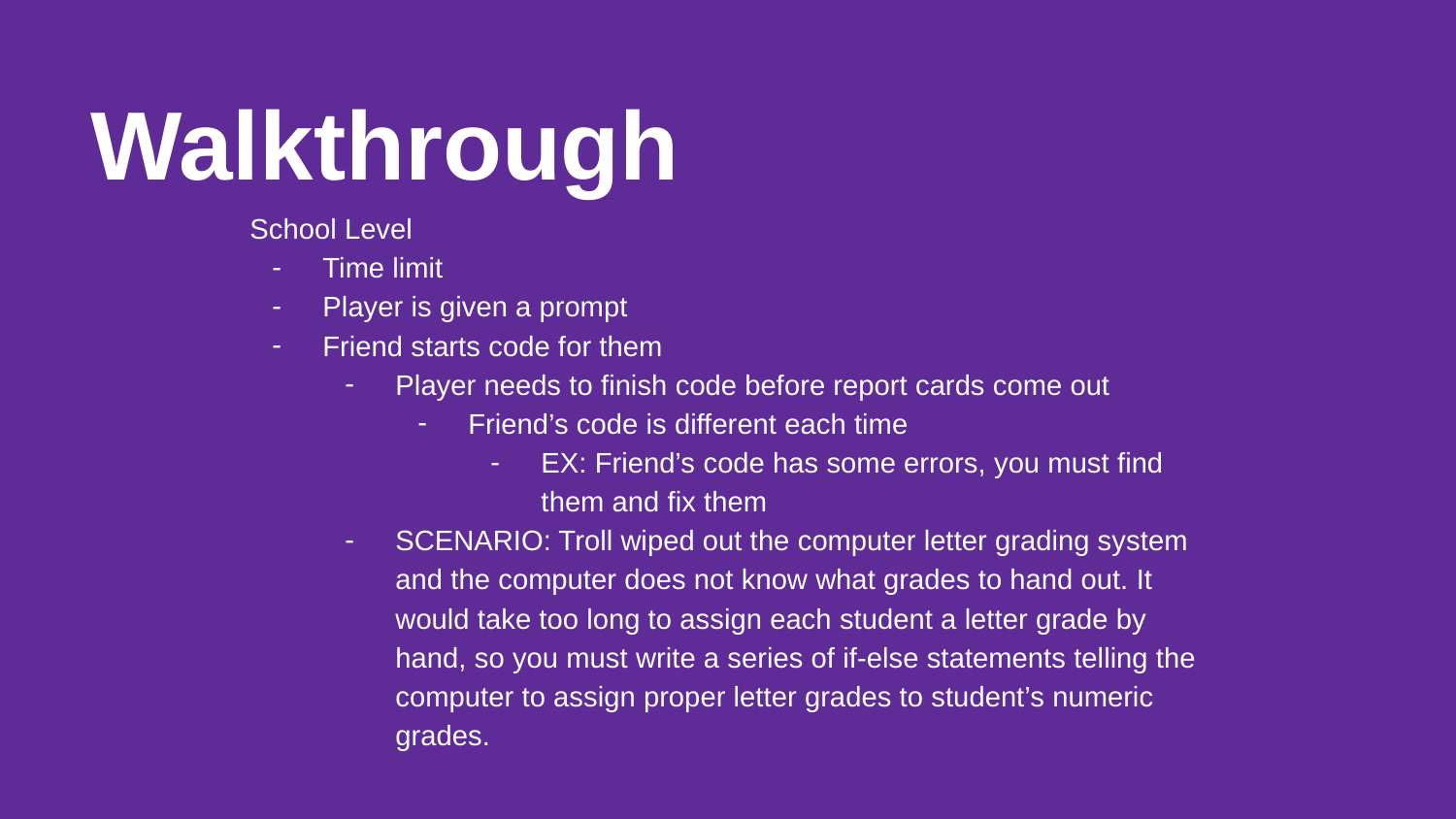

# Walkthrough
School Level
Time limit
Player is given a prompt
Friend starts code for them
Player needs to finish code before report cards come out
Friend’s code is different each time
EX: Friend’s code has some errors, you must find them and fix them
SCENARIO: Troll wiped out the computer letter grading system and the computer does not know what grades to hand out. It would take too long to assign each student a letter grade by hand, so you must write a series of if-else statements telling the computer to assign proper letter grades to student’s numeric grades.